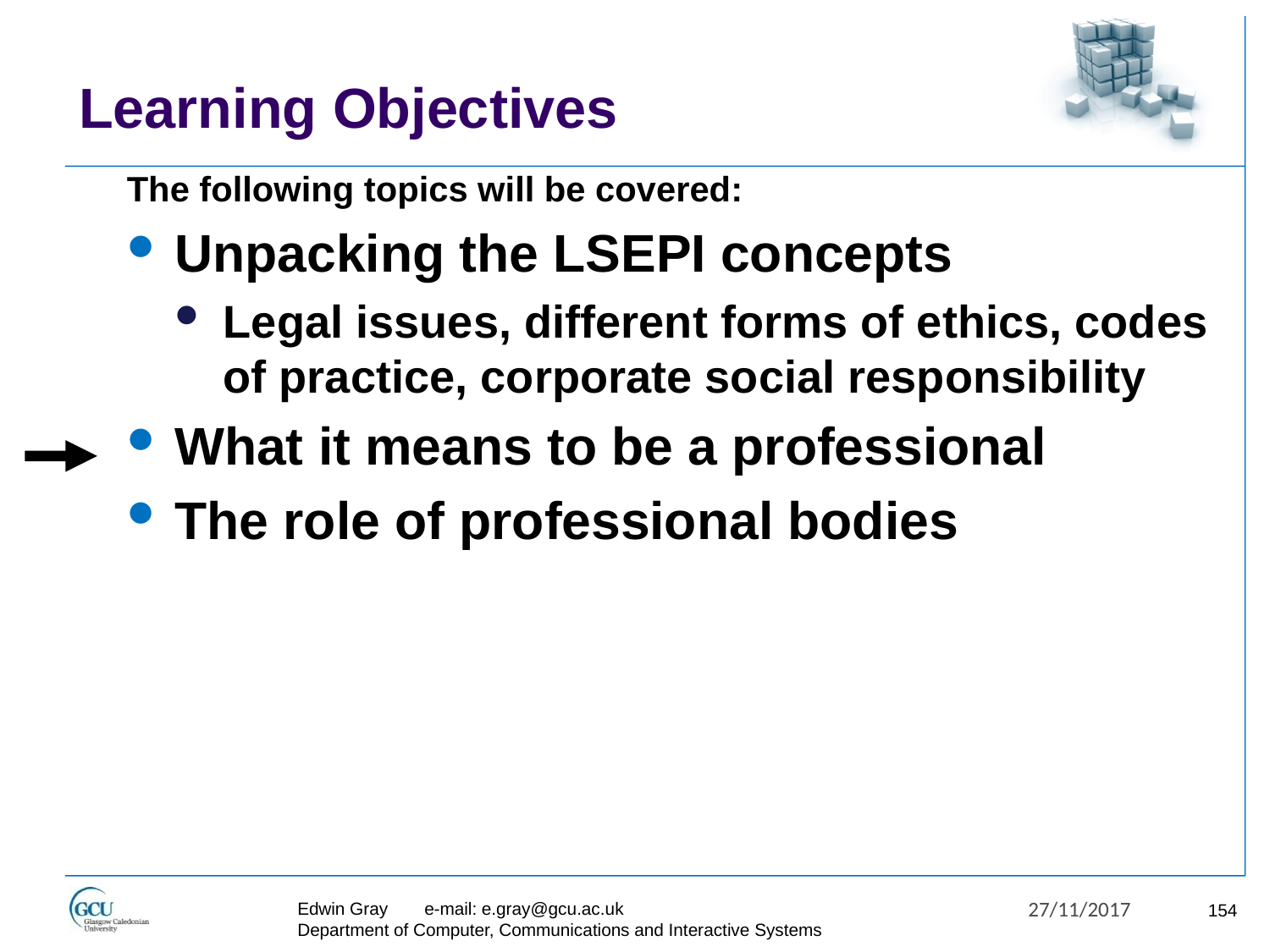

# Learning Objectives
The following topics will be covered:
Unpacking the LSEPI concepts
Legal issues, different forms of ethics, codes of practice, corporate social responsibility
What it means to be a professional
The role of professional bodies

27/11/2017
Edwin Gray	e-mail: e.gray@gcu.ac.uk
Department of Computer, Communications and Interactive Systems
154